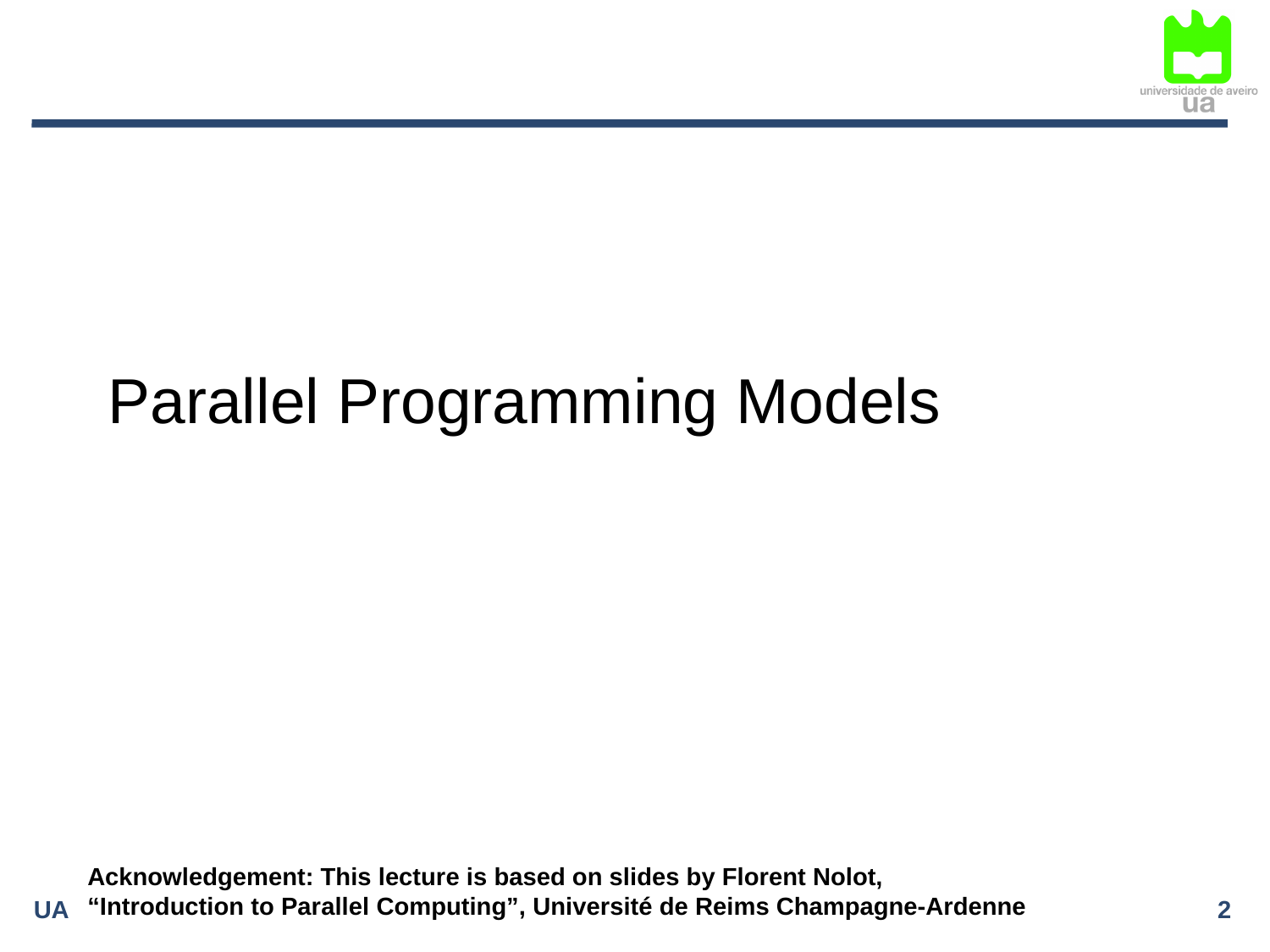

# Parallel Programming Models
Acknowledgement: This lecture is based on slides by Florent Nolot,
“Introduction to Parallel Computing”, Université de Reims Champagne-Ardenne